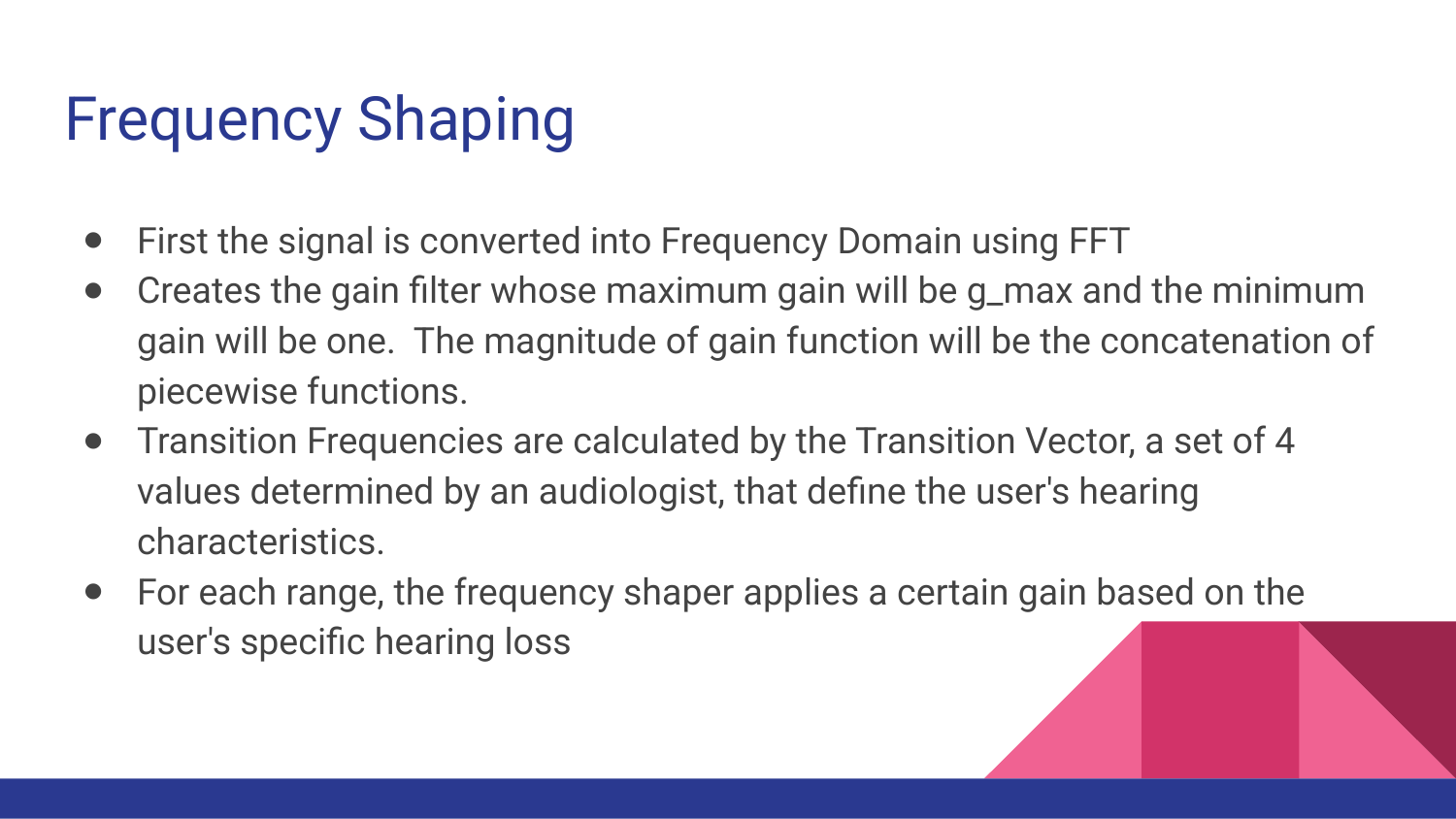

# Frequency Shaping
First the signal is converted into Frequency Domain using FFT
Creates the gain filter whose maximum gain will be g_max and the minimum gain will be one.  The magnitude of gain function will be the concatenation of piecewise functions.
Transition Frequencies are calculated by the Transition Vector, a set of 4 values determined by an audiologist, that define the user's hearing characteristics.
For each range, the frequency shaper applies a certain gain based on the user's specific hearing loss